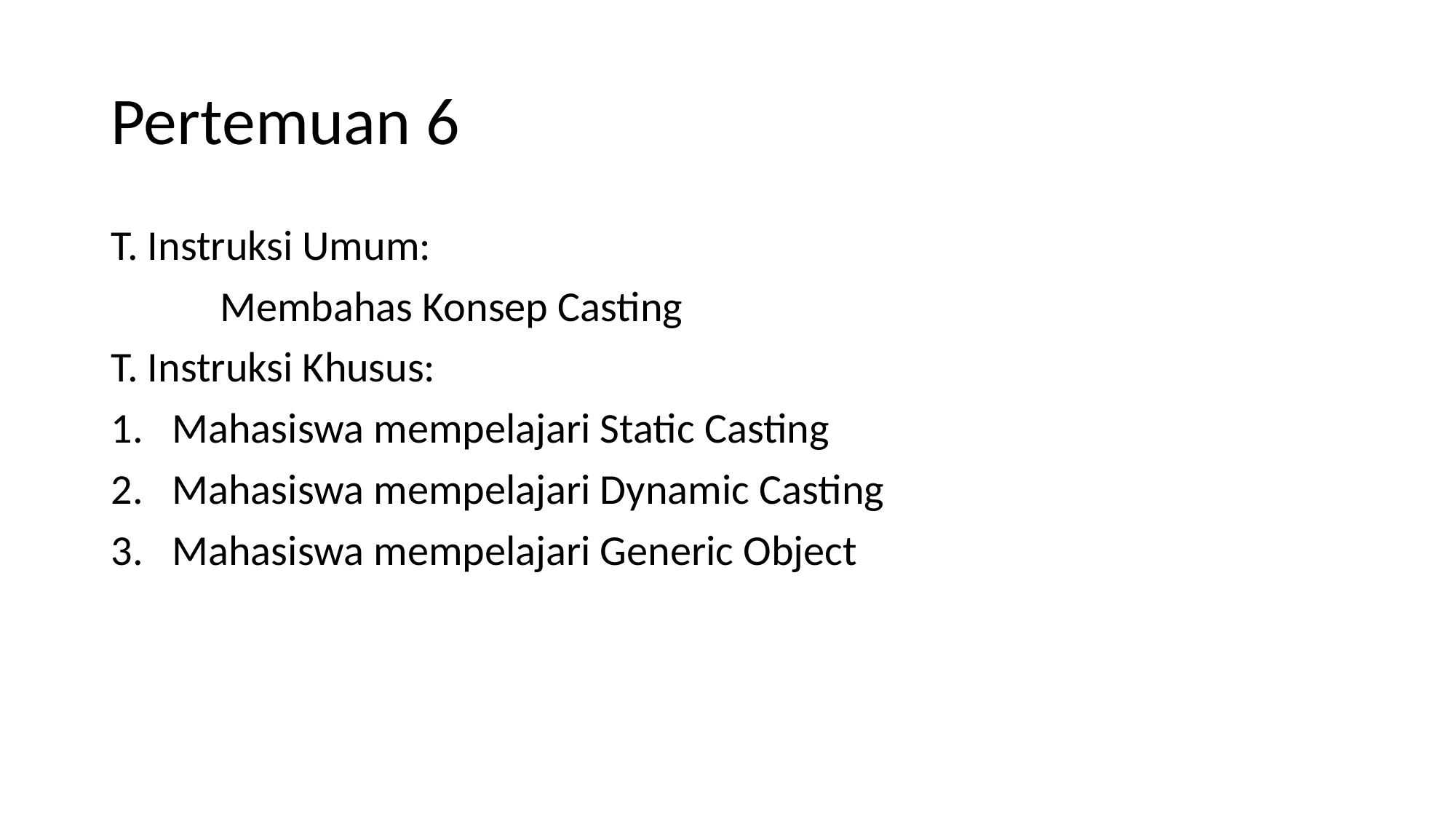

# Pertemuan 6
T. Instruksi Umum:
	Membahas Konsep Casting
T. Instruksi Khusus:
Mahasiswa mempelajari Static Casting
Mahasiswa mempelajari Dynamic Casting
Mahasiswa mempelajari Generic Object